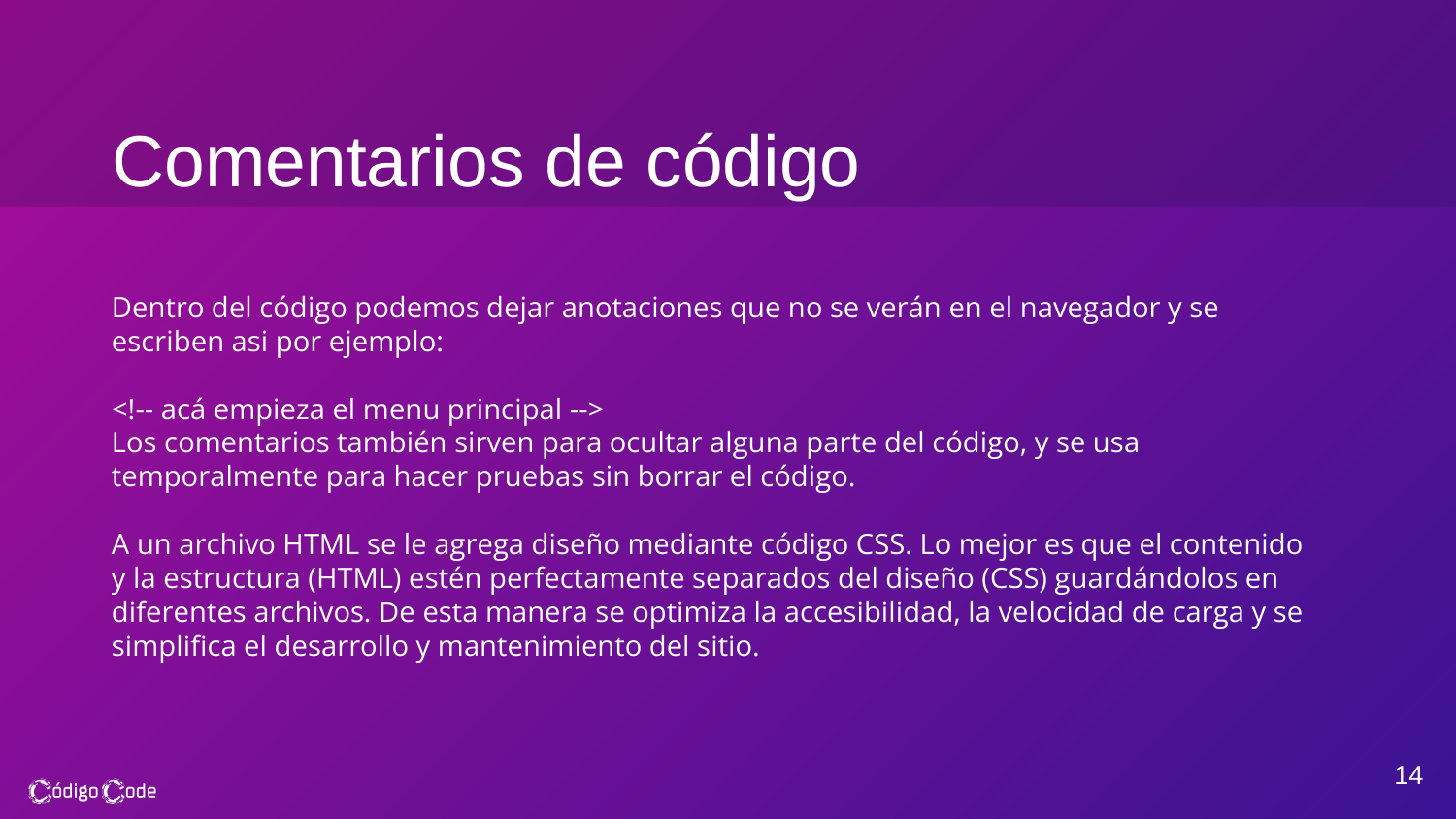

# Comentarios de código
Dentro del código podemos dejar anotaciones que no se verán en el navegador y se escriben asi por ejemplo:

<!-- acá empieza el menu principal -->
Los comentarios también sirven para ocultar alguna parte del código, y se usa temporalmente para hacer pruebas sin borrar el código.

A un archivo HTML se le agrega diseño mediante código CSS. Lo mejor es que el contenido y la estructura (HTML) estén perfectamente separados del diseño (CSS) guardándolos en diferentes archivos. De esta manera se optimiza la accesibilidad, la velocidad de carga y se simplifica el desarrollo y mantenimiento del sitio.
14